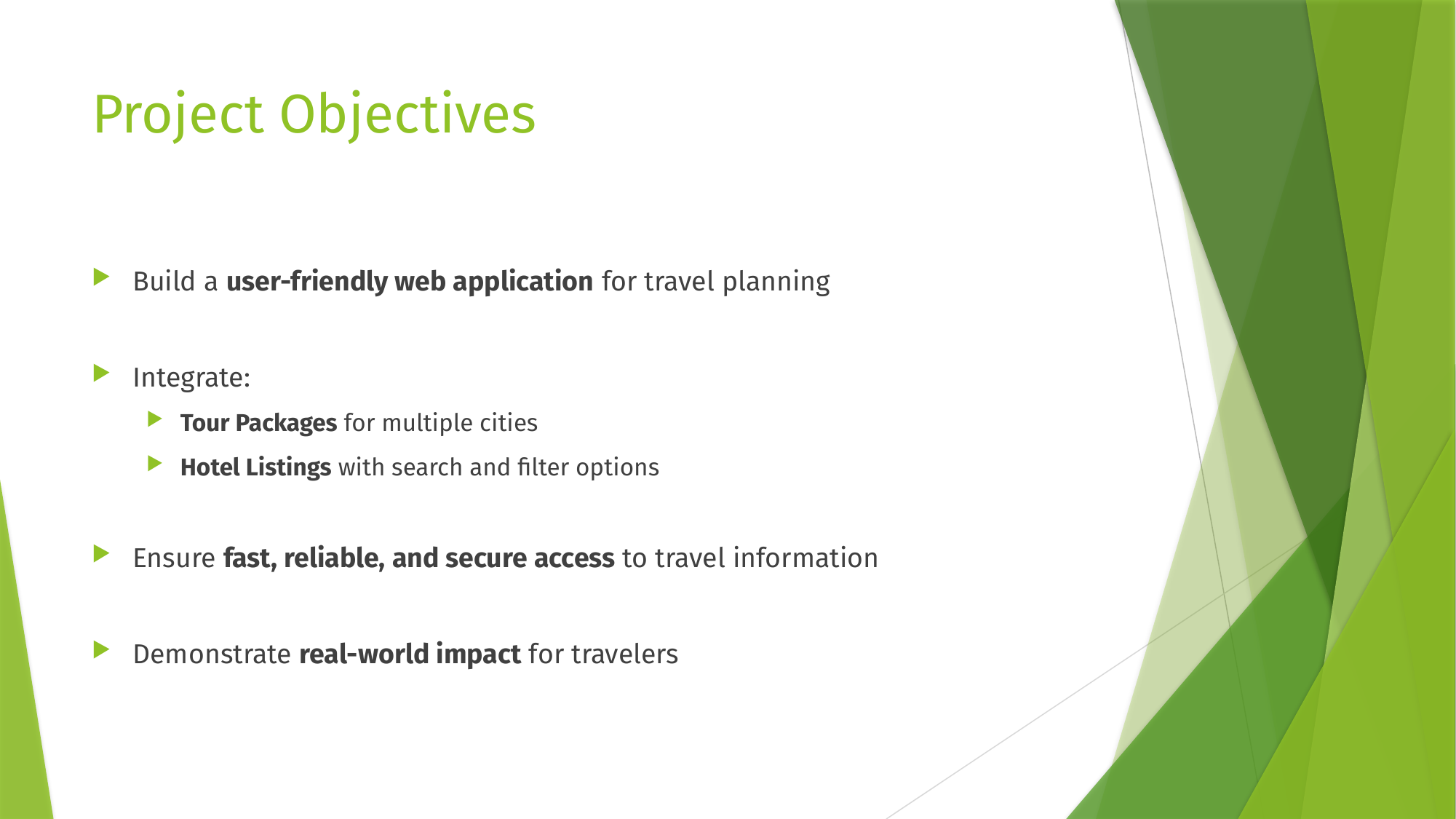

# Project Objectives
Build a user-friendly web application for travel planning

Integrate:
Tour Packages for multiple cities
Hotel Listings with search and filter options

Ensure fast, reliable, and secure access to travel information

Demonstrate real-world impact for travelers